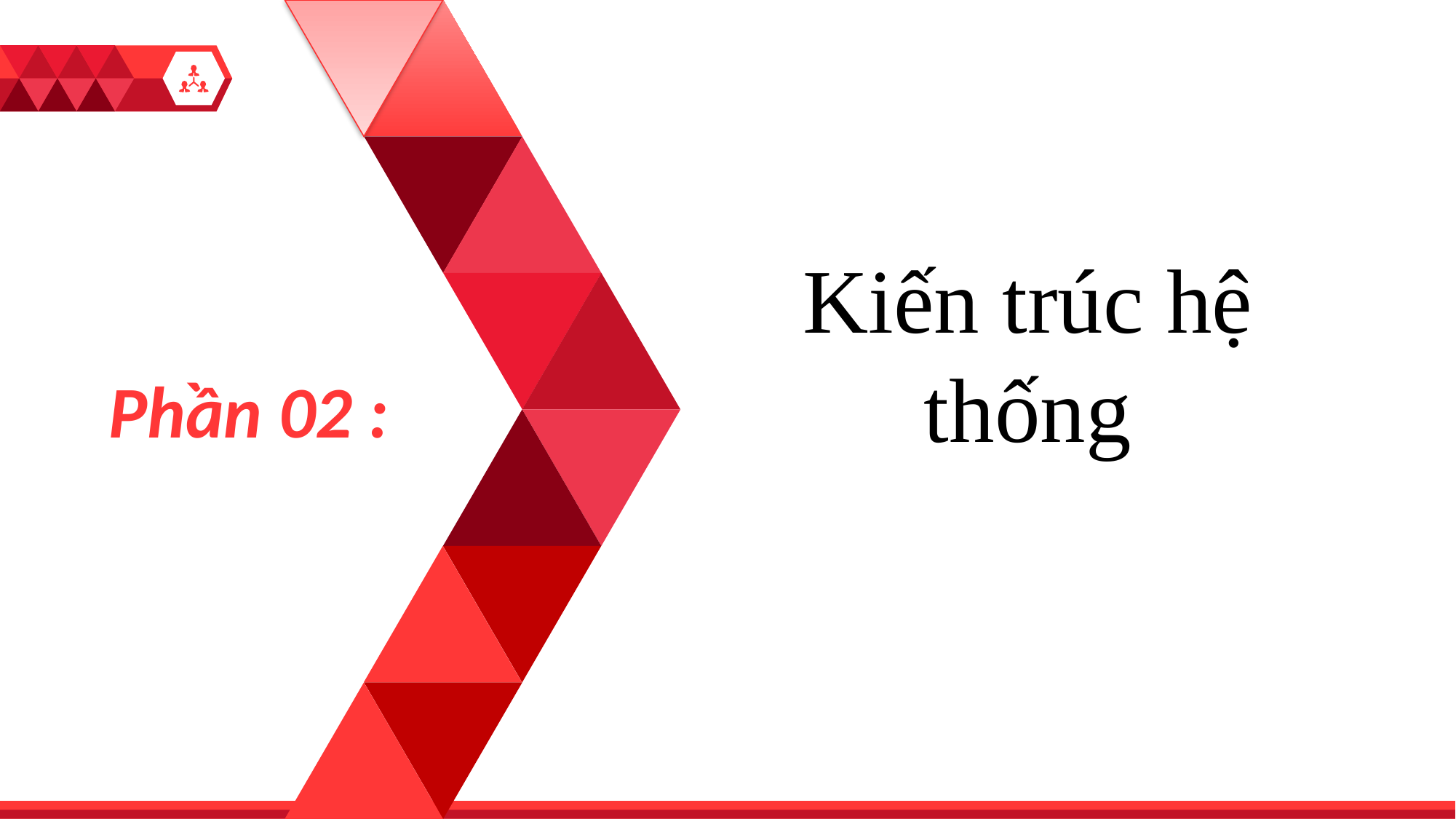

Kiến trúc hệ thống
1
Phần 02 :